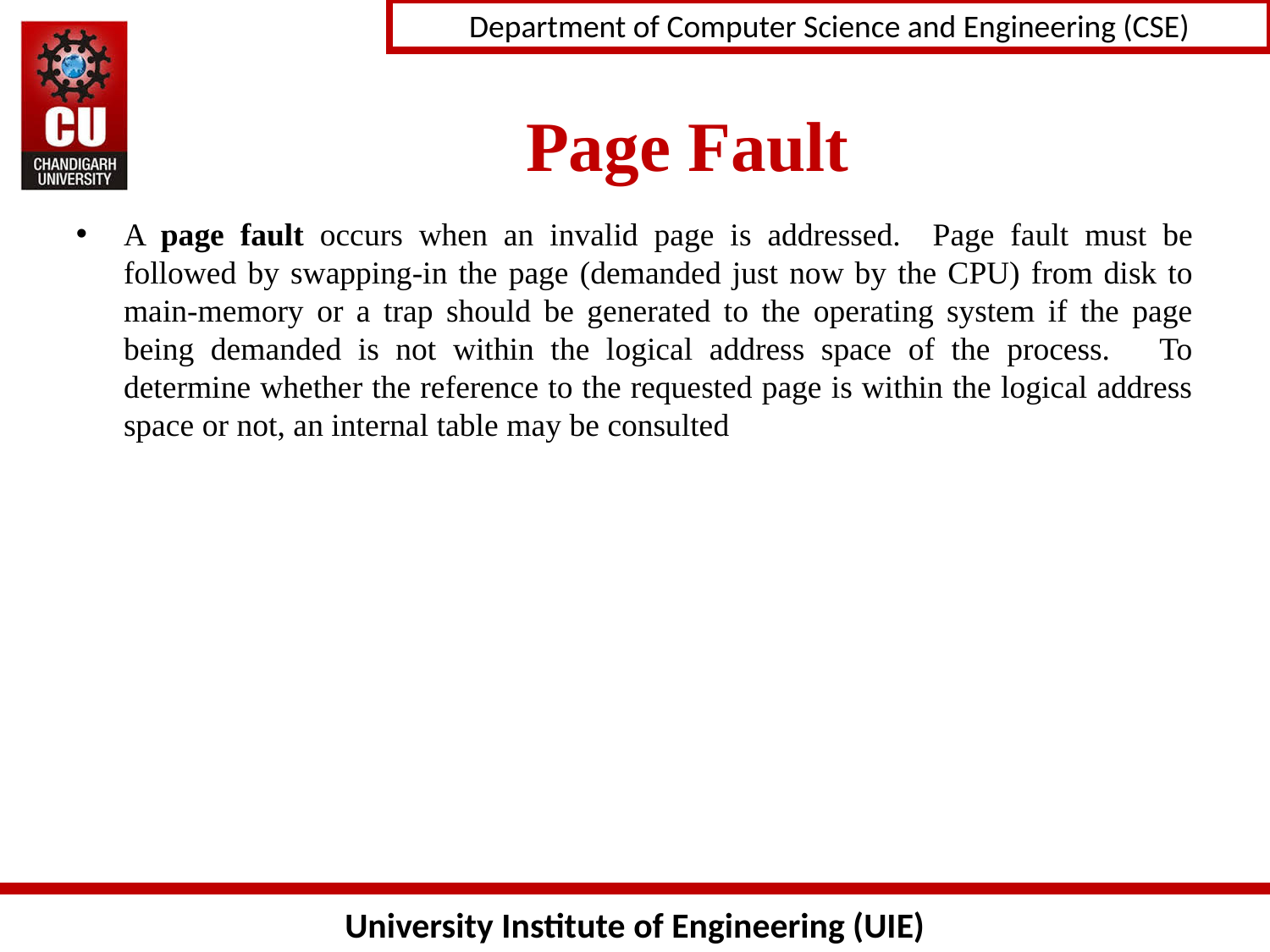

Page Fault
A page fault occurs when an invalid page is addressed.  Page fault must be followed by swapping-in the page (demanded just now by the CPU) from disk to main-memory or a trap should be generated to the operating system if the page being demanded is not within the logical address space of the process.   To determine whether the reference to the requested page is within the logical address space or not, an internal table may be consulted